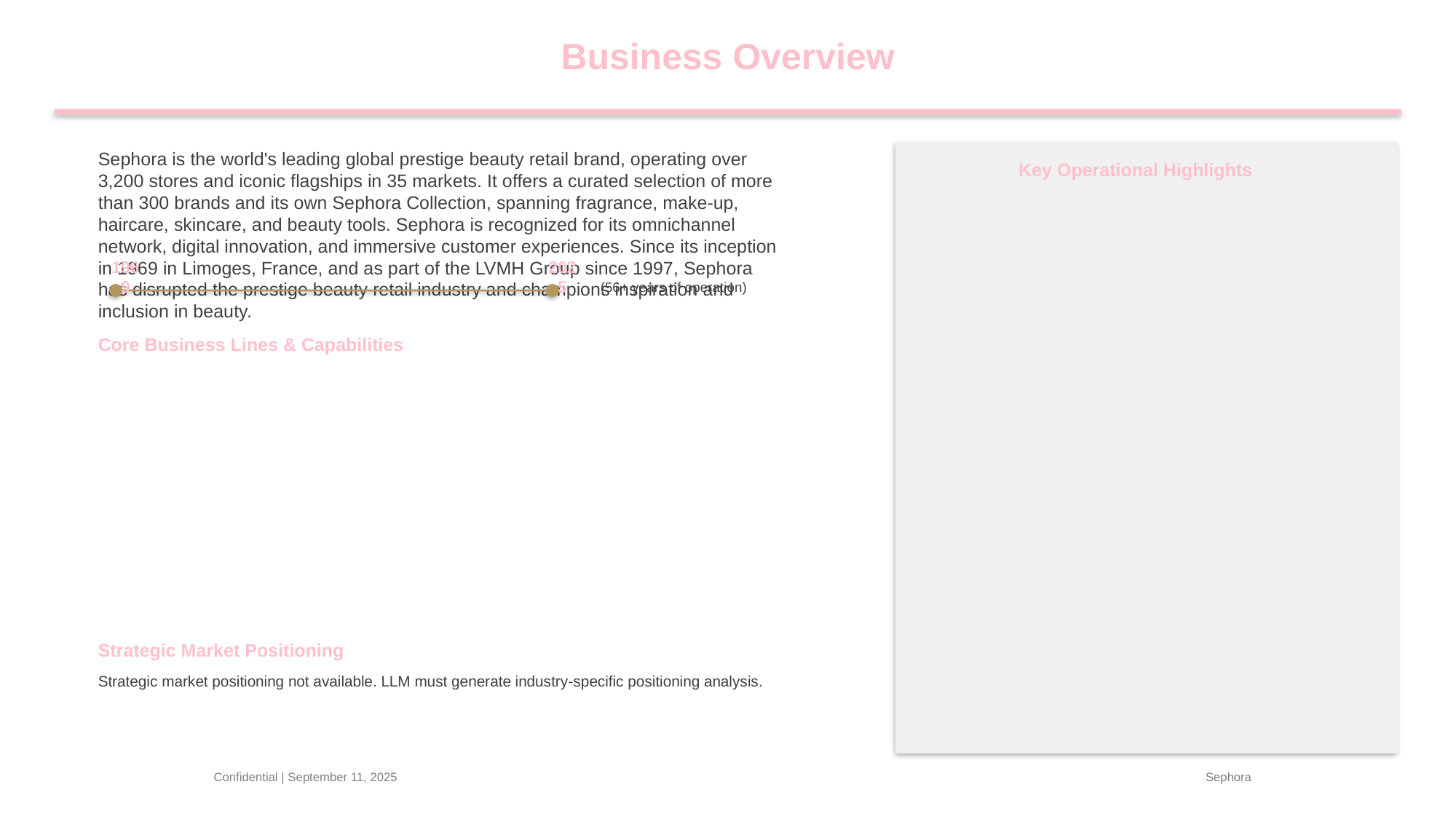

Business Overview

Sephora is the world's leading global prestige beauty retail brand, operating over 3,200 stores and iconic flagships in 35 markets. It offers a curated selection of more than 300 brands and its own Sephora Collection, spanning fragrance, make-up, haircare, skincare, and beauty tools. Sephora is recognized for its omnichannel network, digital innovation, and immersive customer experiences. Since its inception in 1969 in Limoges, France, and as part of the LVMH Group since 1997, Sephora has disrupted the prestige beauty retail industry and champions inspiration and inclusion in beauty.

Key Operational Highlights
1969
2025
(56+ years of operation)

Core Business Lines & Capabilities
Strategic Market Positioning
Strategic market positioning not available. LLM must generate industry-specific positioning analysis.
Confidential | September 11, 2025
Sephora